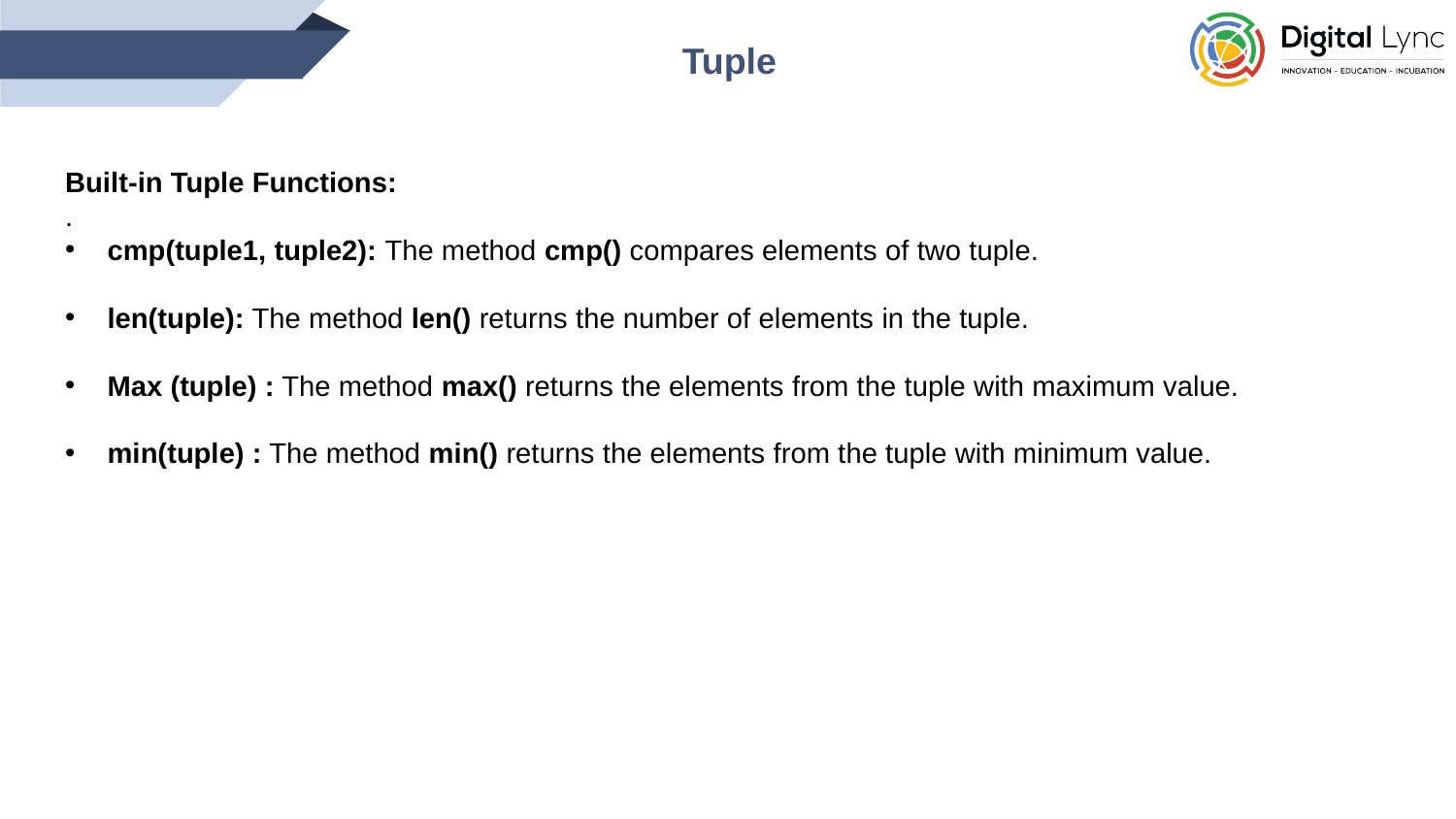

Tuple
Built-in Tuple Functions:
.
 cmp(tuple1, tuple2): The method cmp() compares elements of two tuple.

 len(tuple): The method len() returns the number of elements in the tuple.

 Max (tuple) : The method max() returns the elements from the tuple with maximum value.

 min(tuple) : The method min() returns the elements from the tuple with minimum value.

8